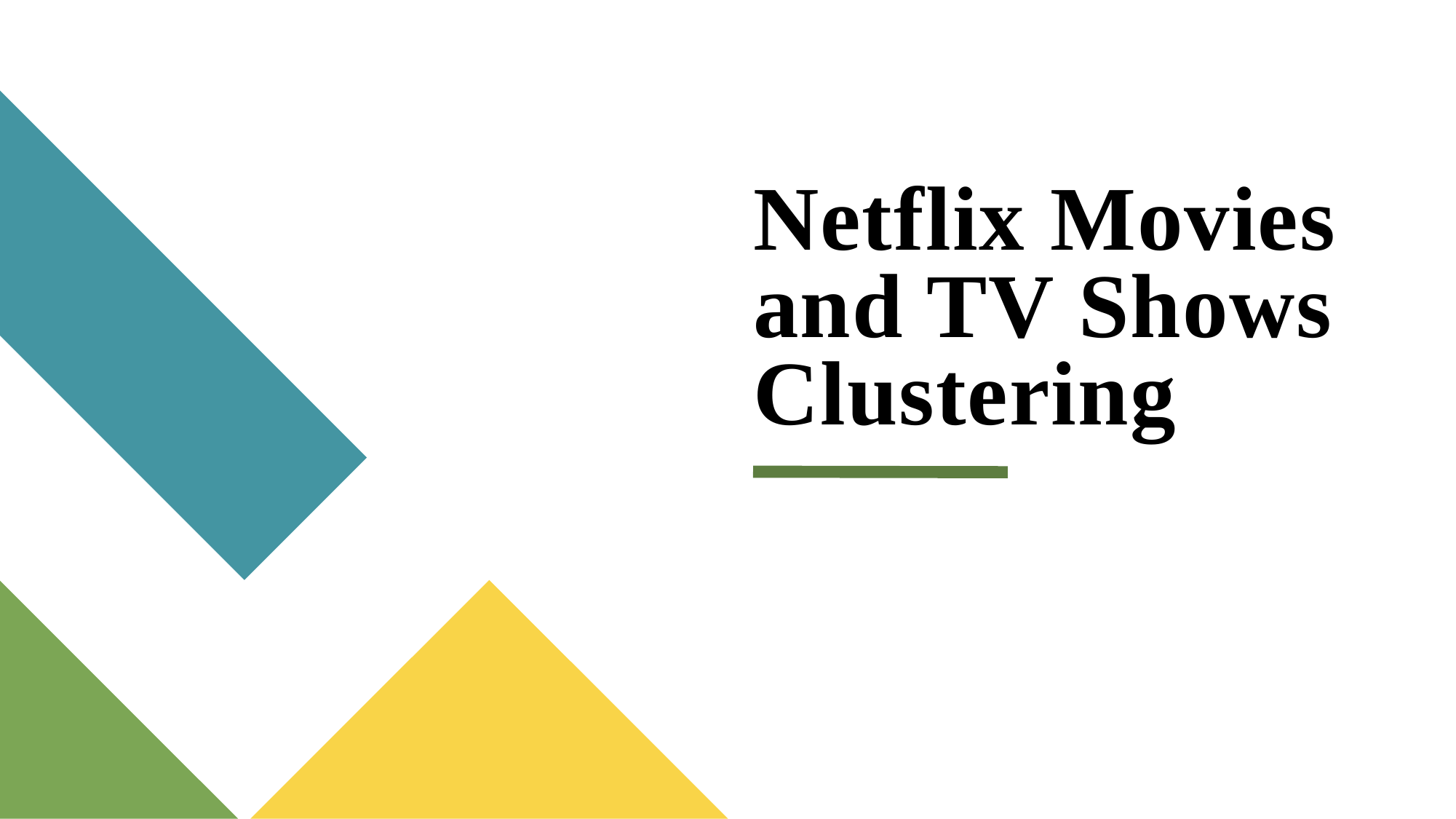

# Netflix Movies and TV Shows Clustering